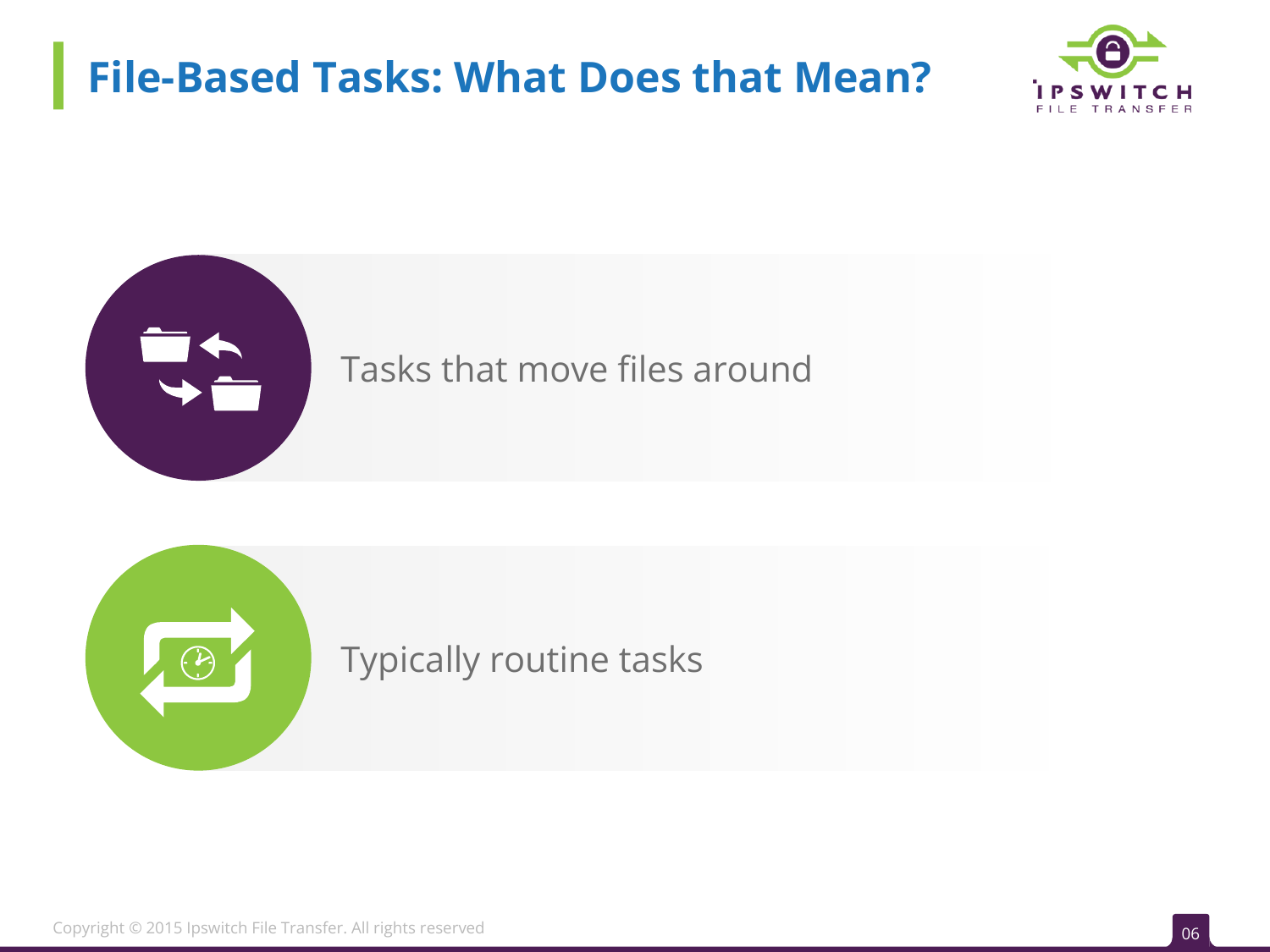

File-Based Tasks: What Does that Mean?

Tasks that move files around

Typically routine tasks

Copyright © 2015 Ipswitch File Transfer. All rights reserved
06